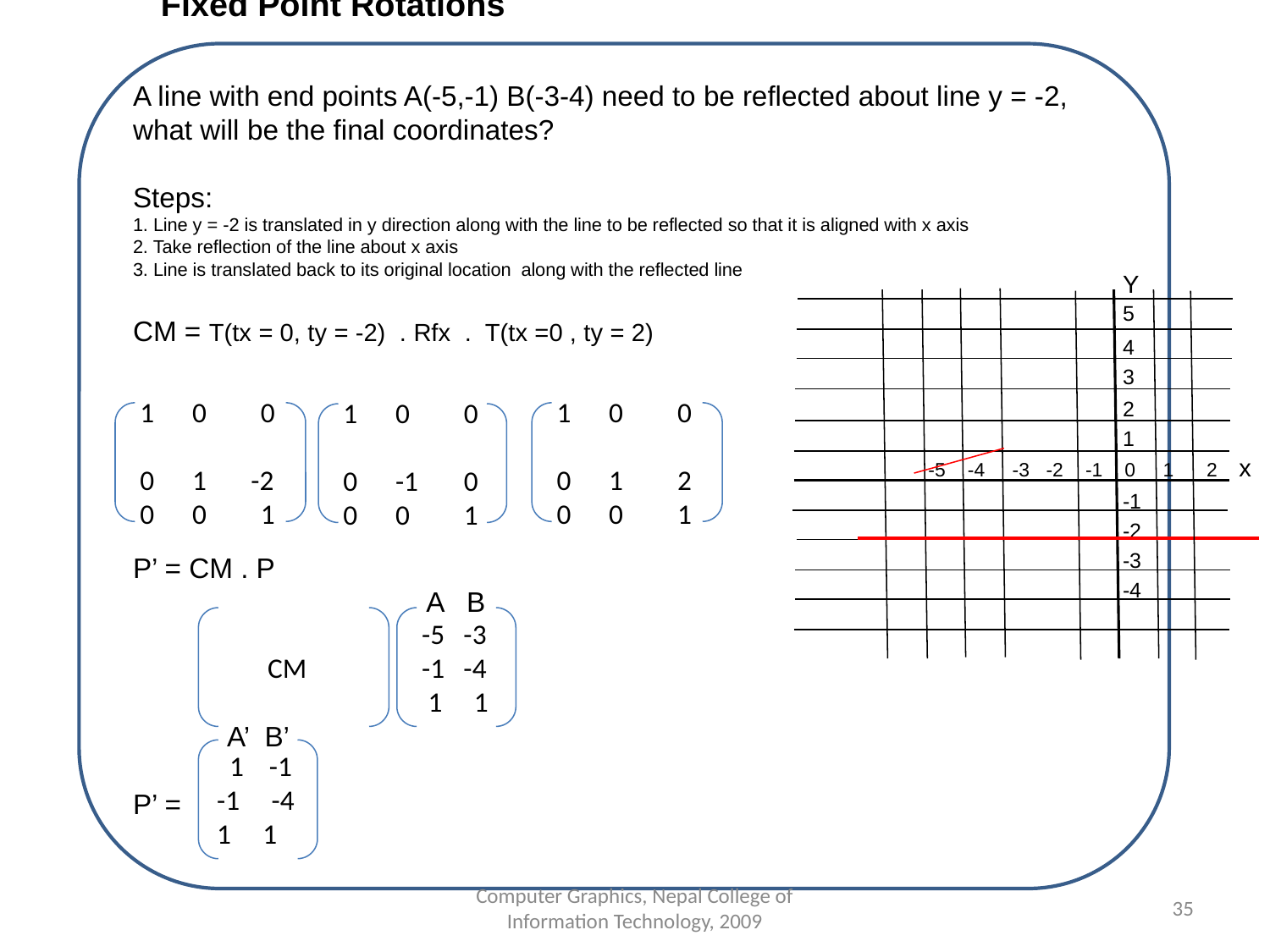

Fixed Point Rotations

A line with end points A(-5,-1) B(-3-4) need to be reflected about line y = -2, what will be the final coordinates?

Steps:
1. Line y = -2 is translated in y direction along with the line to be reflected so that it is aligned with x axis
2. Take reflection of the line about x axis
3. Line is translated back to its original location  along with the reflected line

CM = T(tx = 0, ty = -2)  . Rfx  .  T(tx =0 , ty = 2)

P’ = CM . P
		     A   B

            A’  B’

P’ =

Y

5

4

3

2

1

-1

-2

-3

-4
 1      0	0
 0      1       -2
 0      0	1
 1      0	0
 0      1	2
 0      0	1
 1      0	0
 0      -1	0
 0      0	1
  -5    -4     -3   -2    -1    0     1      2   x
        CM
 -5   -3
 -1   -4
  1     1
  1    -1
-1     -4
1     1
Computer Graphics, Nepal College of Information Technology, 2009
35